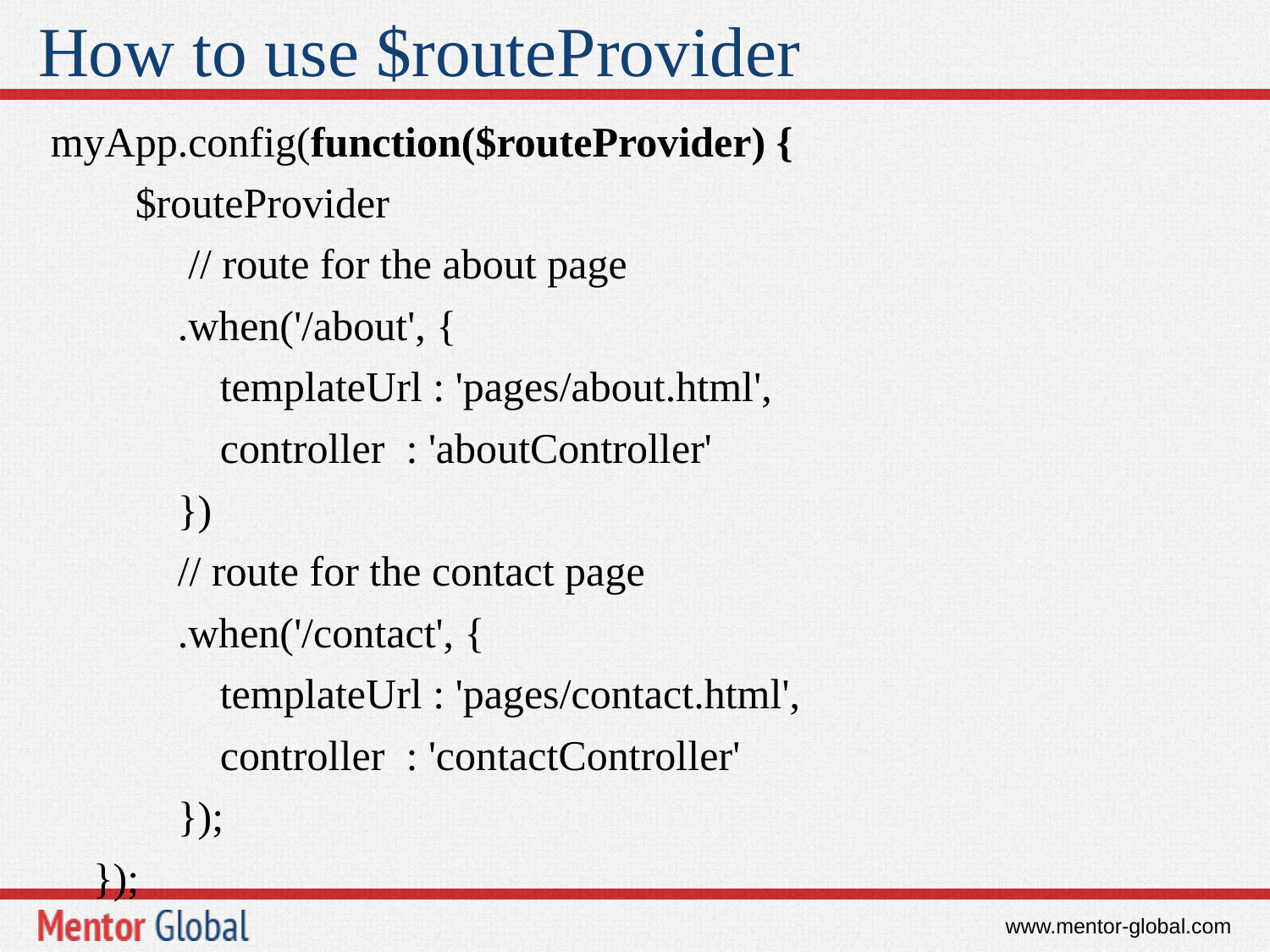

# How to use $routeProvider
myApp.config(function($routeProvider) {
        $routeProvider
             // route for the about page
            .when('/about', {
                templateUrl : 'pages/about.html',
                controller  : 'aboutController'
            })
            // route for the contact page
            .when('/contact', {
                templateUrl : 'pages/contact.html',
                controller  : 'contactController'
            });
    });